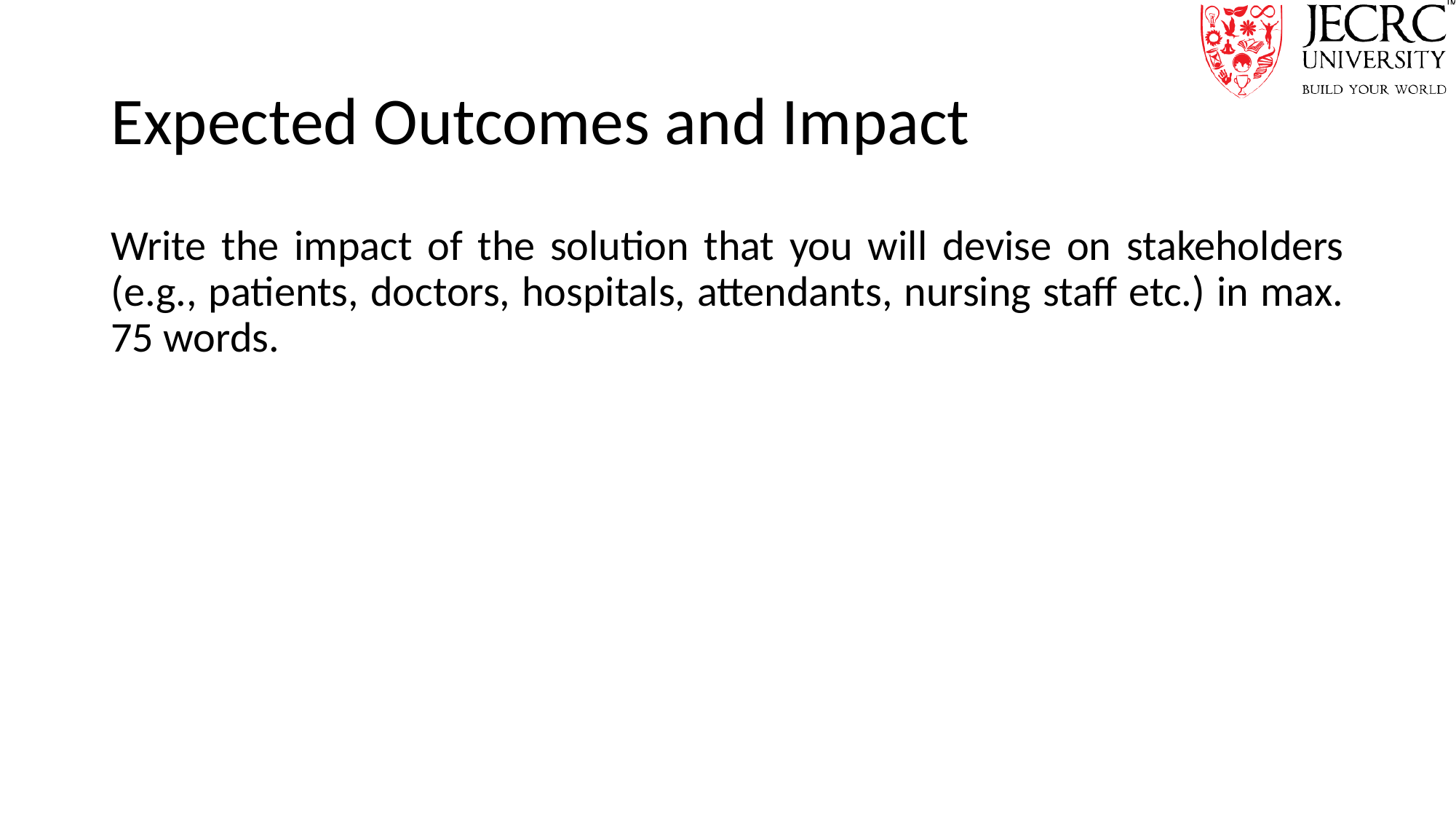

# Expected Outcomes and Impact
Write the impact of the solution that you will devise on stakeholders (e.g., patients, doctors, hospitals, attendants, nursing staff etc.) in max. 75 words.